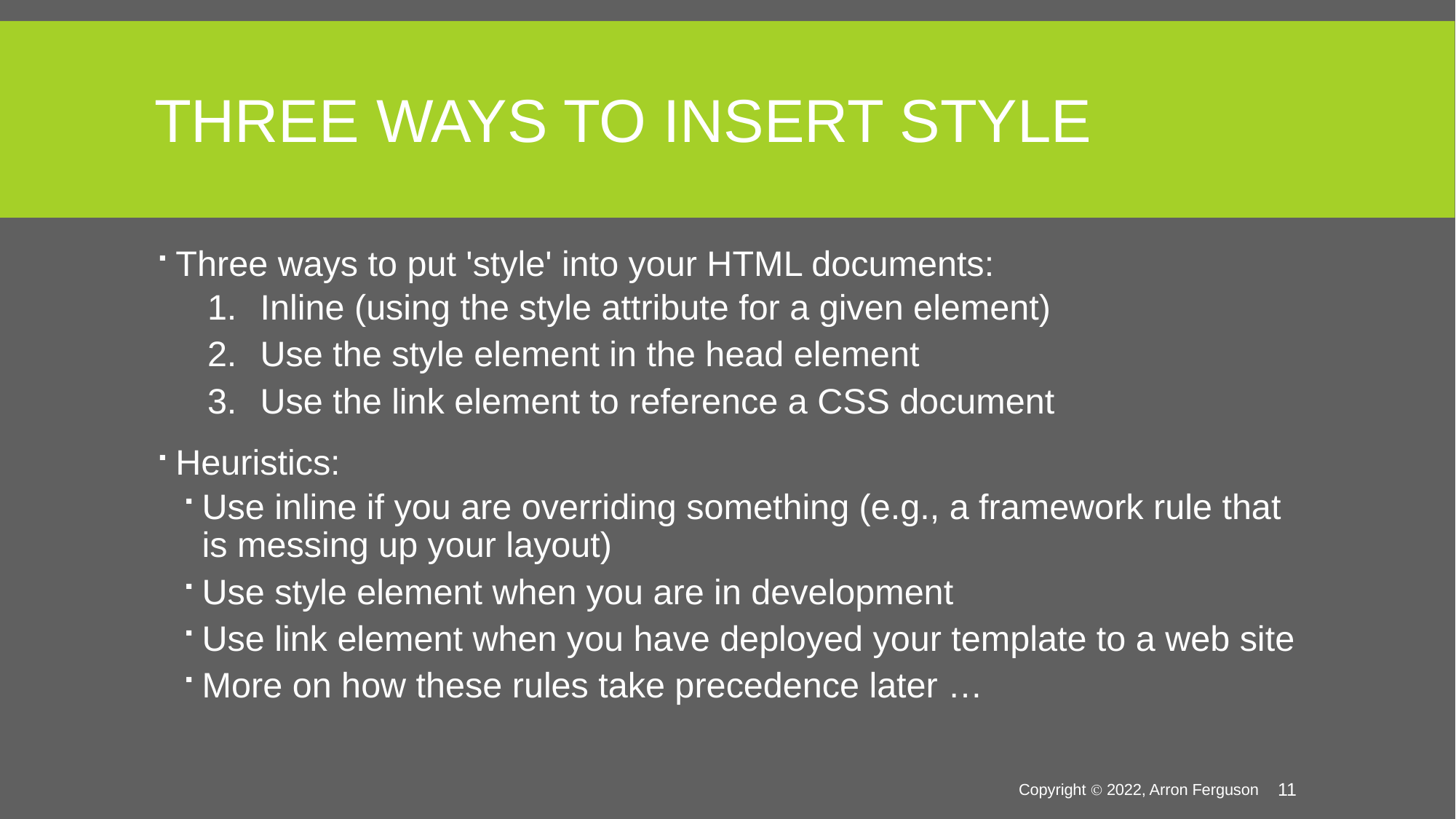

# Three Ways to Insert Style
Three ways to put 'style' into your HTML documents:
Inline (using the style attribute for a given element)
Use the style element in the head element
Use the link element to reference a CSS document
Heuristics:
Use inline if you are overriding something (e.g., a framework rule that is messing up your layout)
Use style element when you are in development
Use link element when you have deployed your template to a web site
More on how these rules take precedence later …
Copyright Ⓒ 2022, Arron Ferguson
11